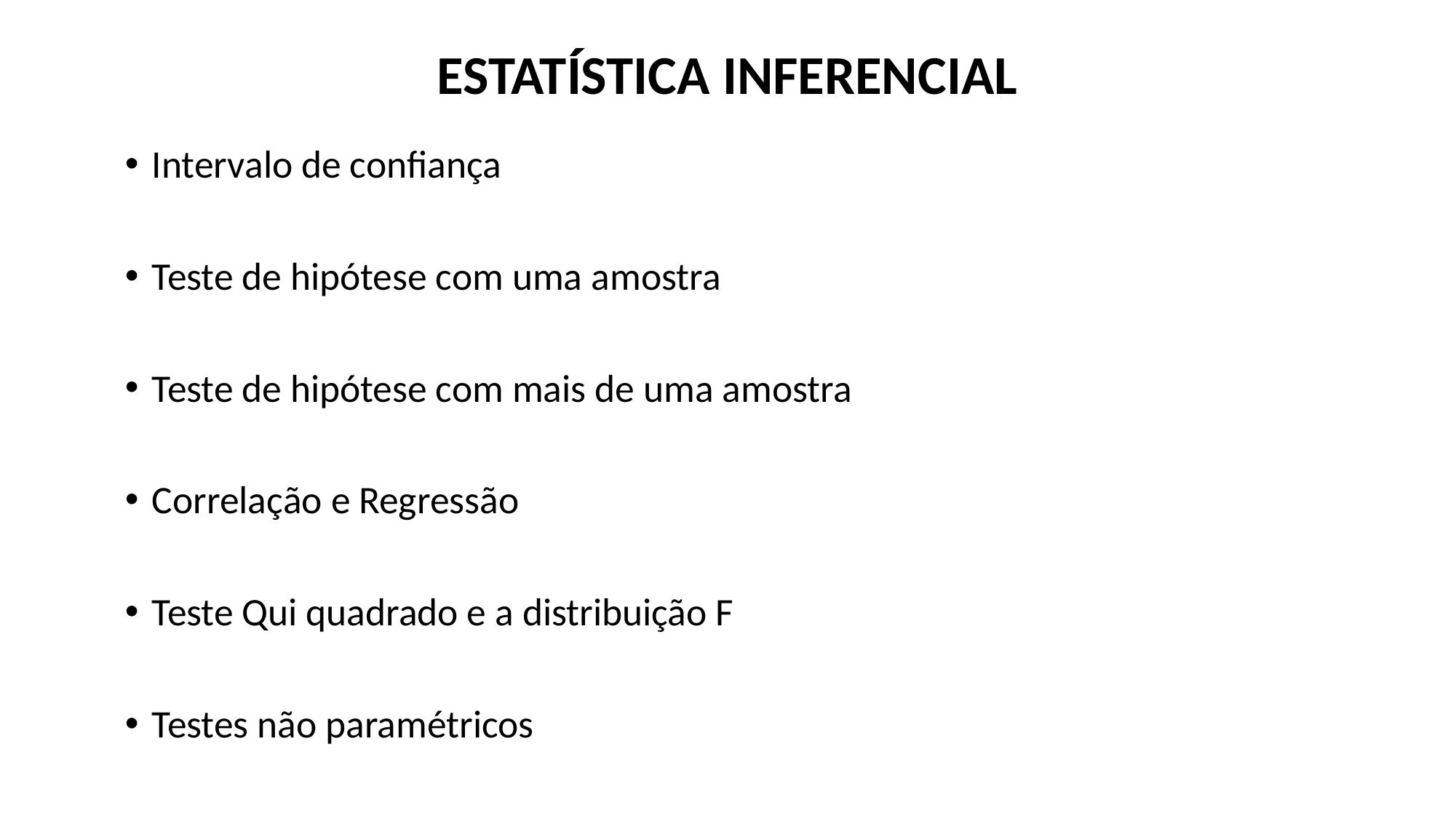

ESTATÍSTICA INFERENCIAL

Intervalo de confiança

Teste de hipótese com uma amostra

Teste de hipótese com mais de uma amostra

Correlação e Regressão

Teste Qui quadrado e a distribuição F

Testes não paramétricos